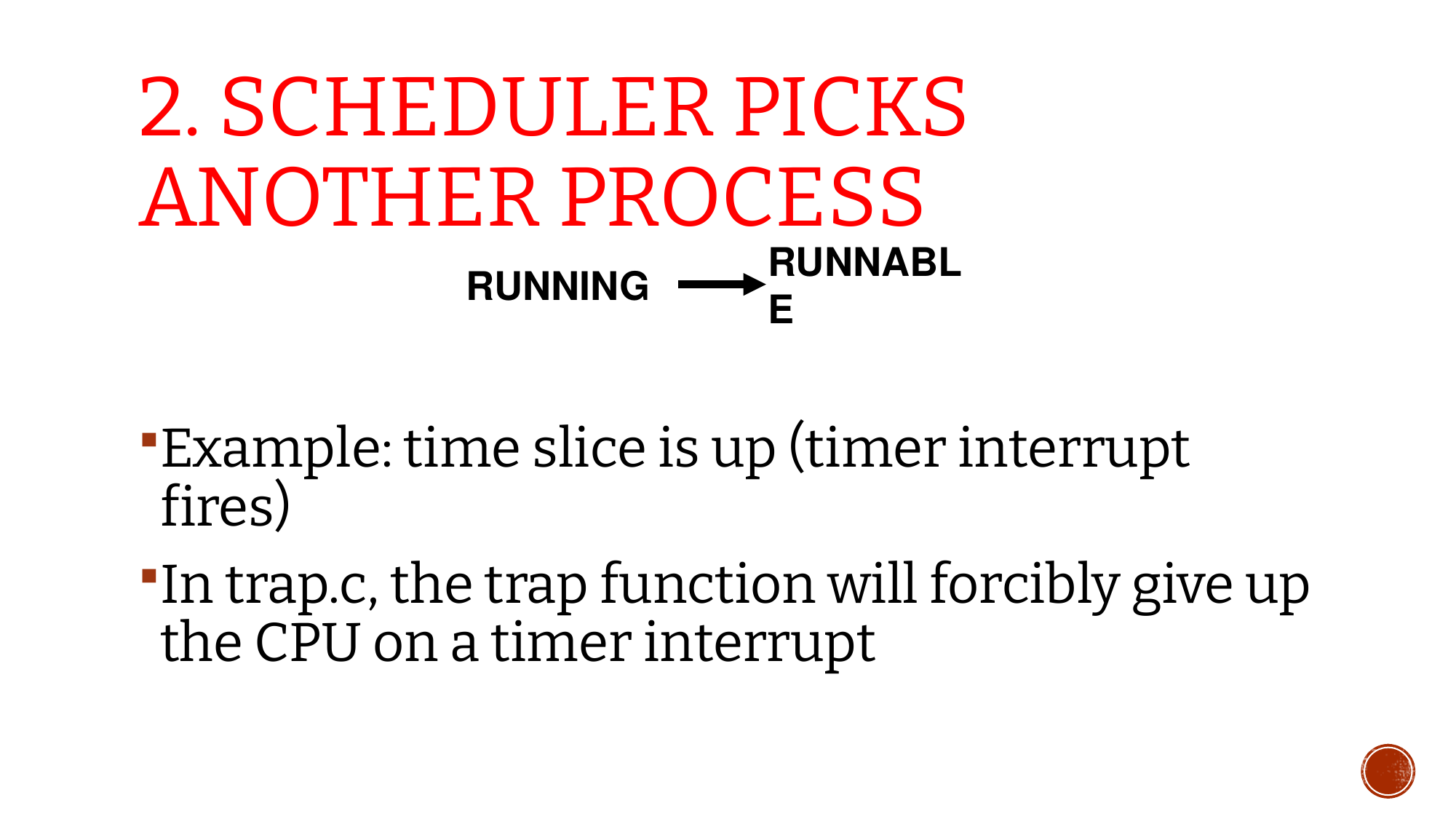

# 2. Scheduler Picks Another Process
RUNNING
RUNNABLE

Example: time slice is up (timer interrupt fires)
In trap.c, the trap function will forcibly give up the CPU on a timer interrupt